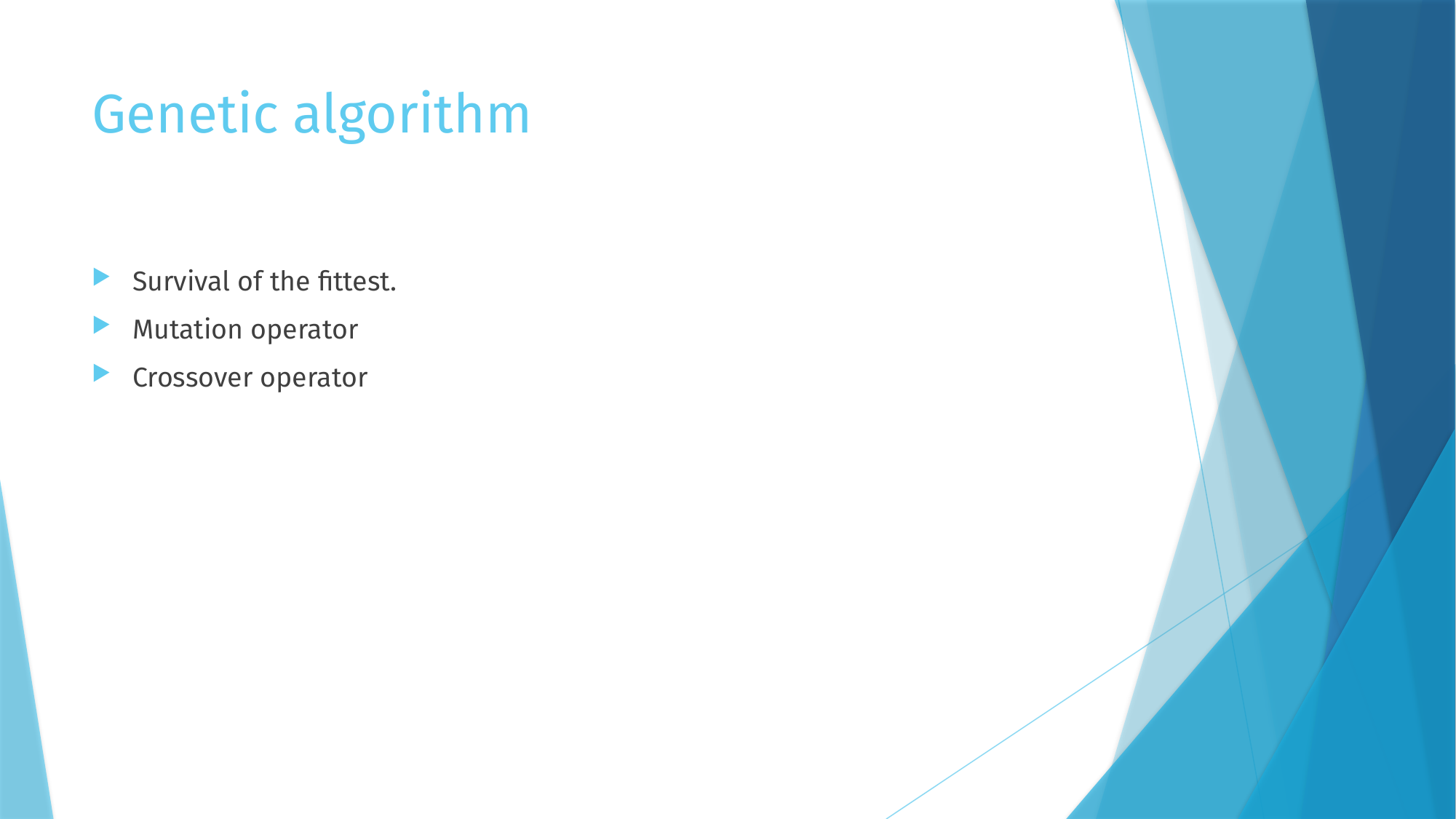

# Genetic algorithm
Survival of the fittest.
Mutation operator
Crossover operator